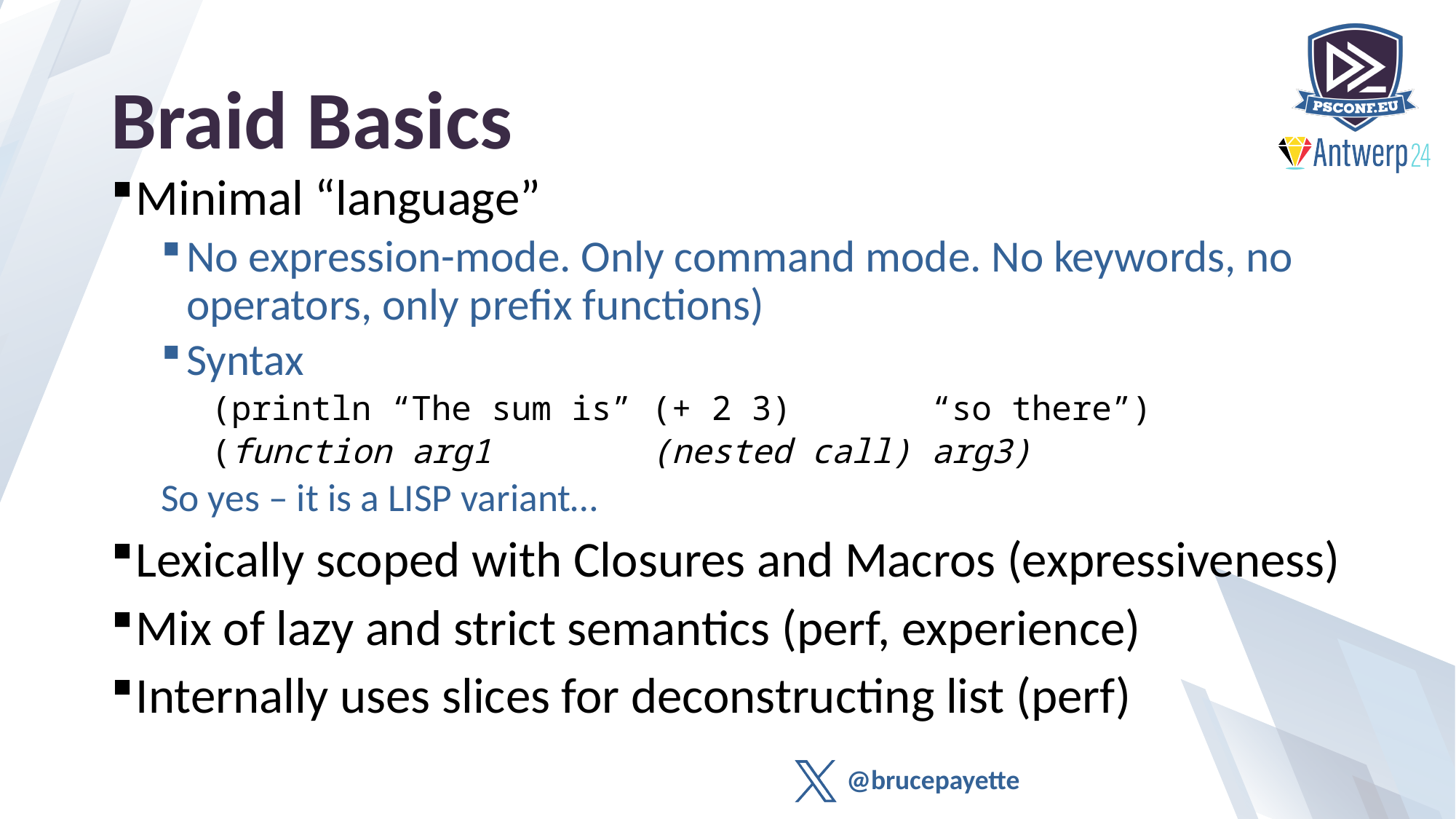

# Braid Basics
Minimal “language”
No expression-mode. Only command mode. No keywords, no operators, only prefix functions)
Syntax
(println “The sum is” (+ 2 3)       “so there”)
(function arg1        (nested call) arg3)
So yes – it is a LISP variant…
Lexically scoped with Closures and Macros (expressiveness)
Mix of lazy and strict semantics (perf, experience)
Internally uses slices for deconstructing list (perf)